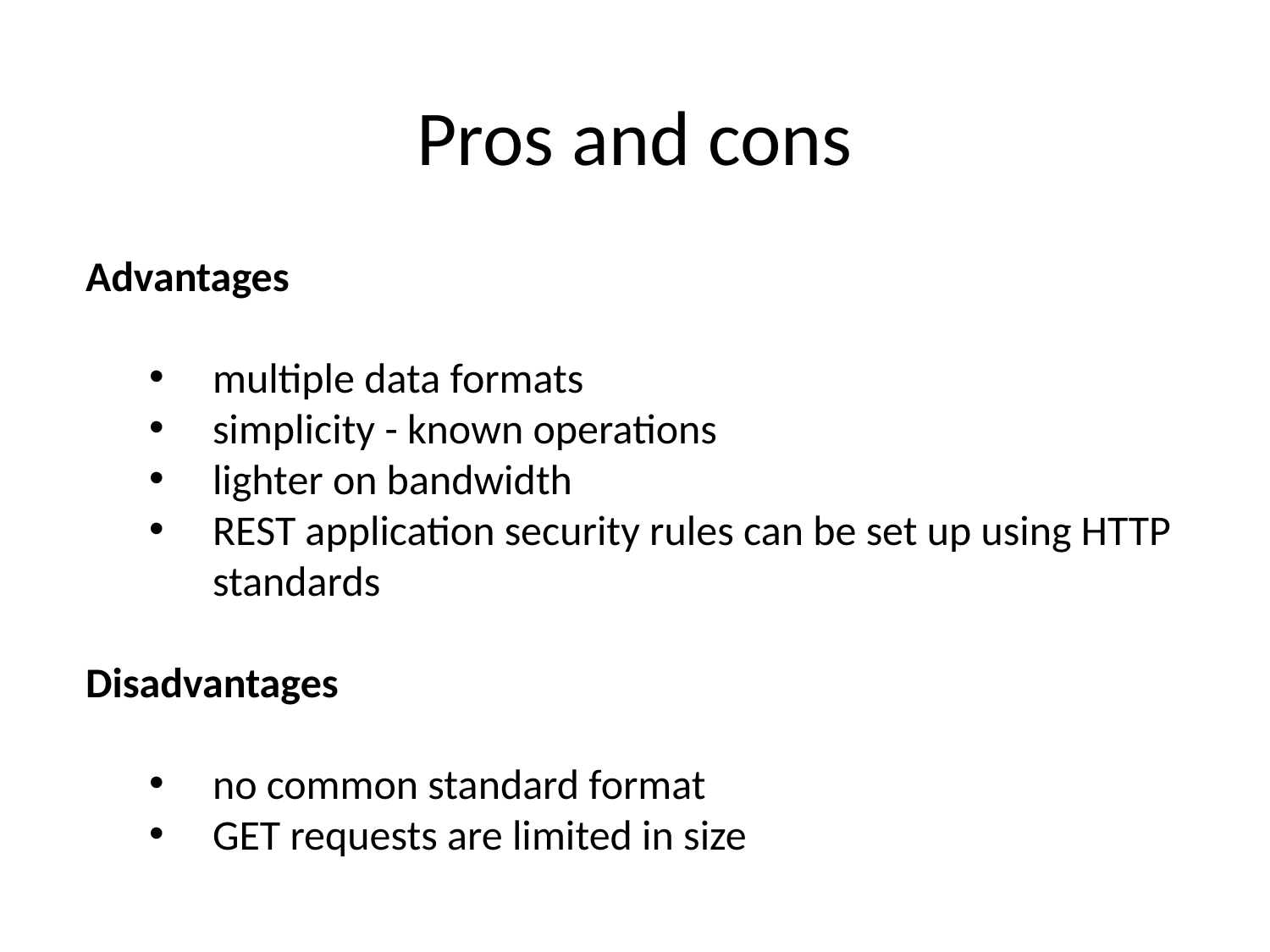

Pros and cons
Advantages

multiple data formats
simplicity - known operations
lighter on bandwidth
REST application security rules can be set up using HTTP standards
Disadvantages

no common standard format
GET requests are limited in size